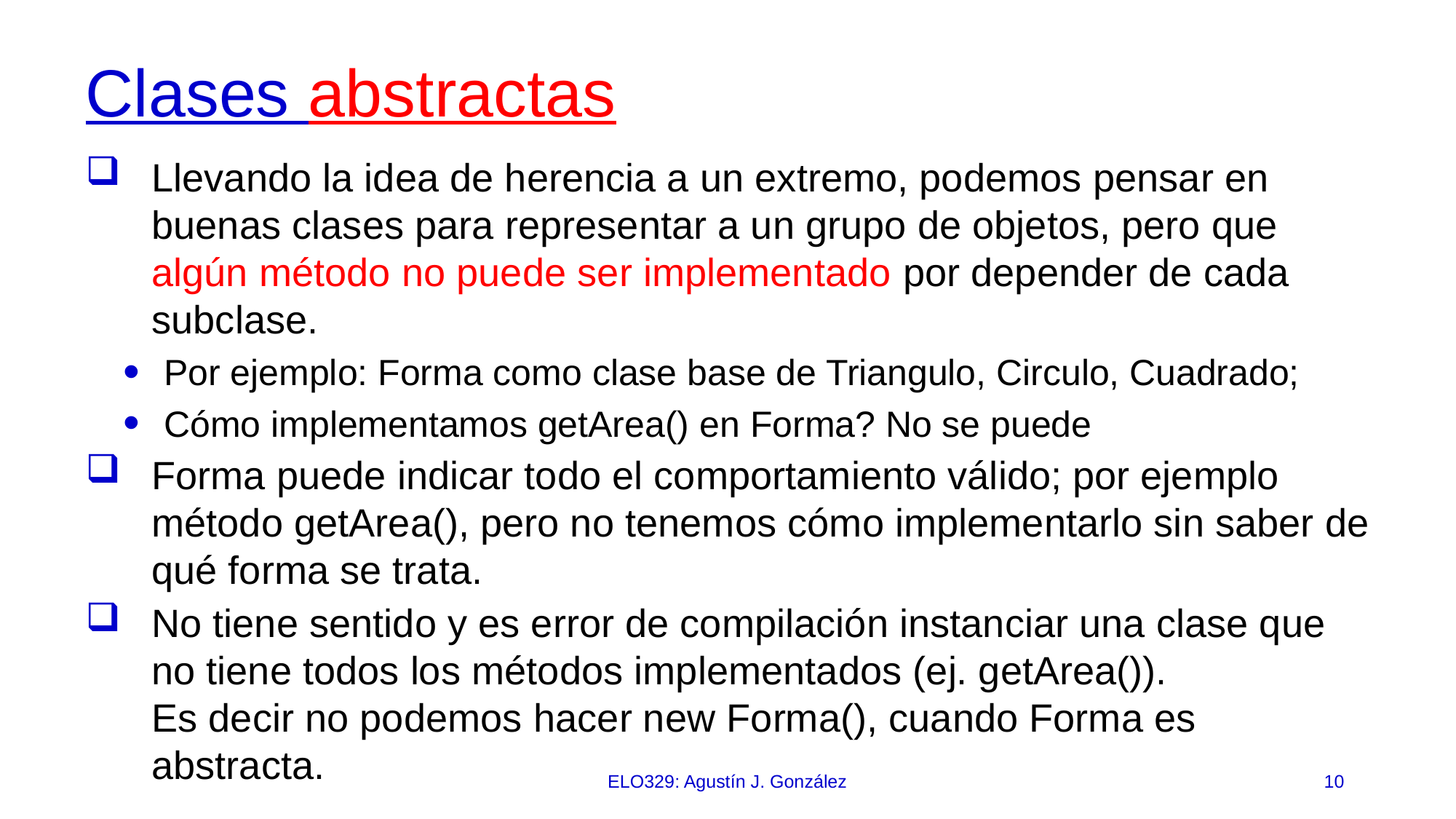

# Clases abstractas
Llevando la idea de herencia a un extremo, podemos pensar en buenas clases para representar a un grupo de objetos, pero que algún método no puede ser implementado por depender de cada subclase.
Por ejemplo: Forma como clase base de Triangulo, Circulo, Cuadrado;
Cómo implementamos getArea() en Forma? No se puede
Forma puede indicar todo el comportamiento válido; por ejemplo método getArea(), pero no tenemos cómo implementarlo sin saber de qué forma se trata.
No tiene sentido y es error de compilación instanciar una clase que no tiene todos los métodos implementados (ej. getArea()).
Es decir no podemos hacer new Forma(), cuando Forma es abstracta.
ELO329: Agustín J. González
10